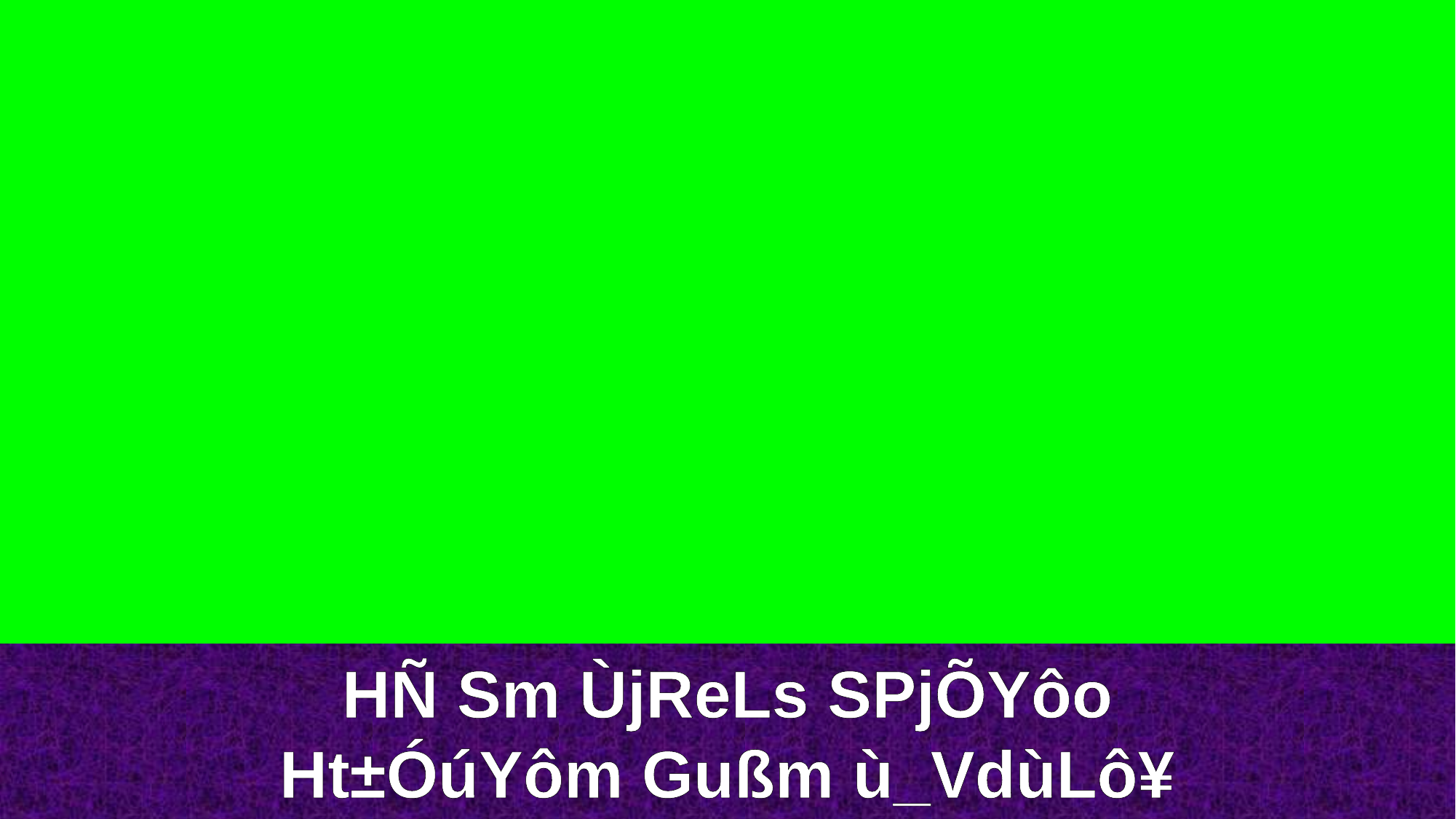

HÑ Sm ÙjReLs SPjÕYôo
Ht±ÓúYôm Gußm ù_VdùLô¥